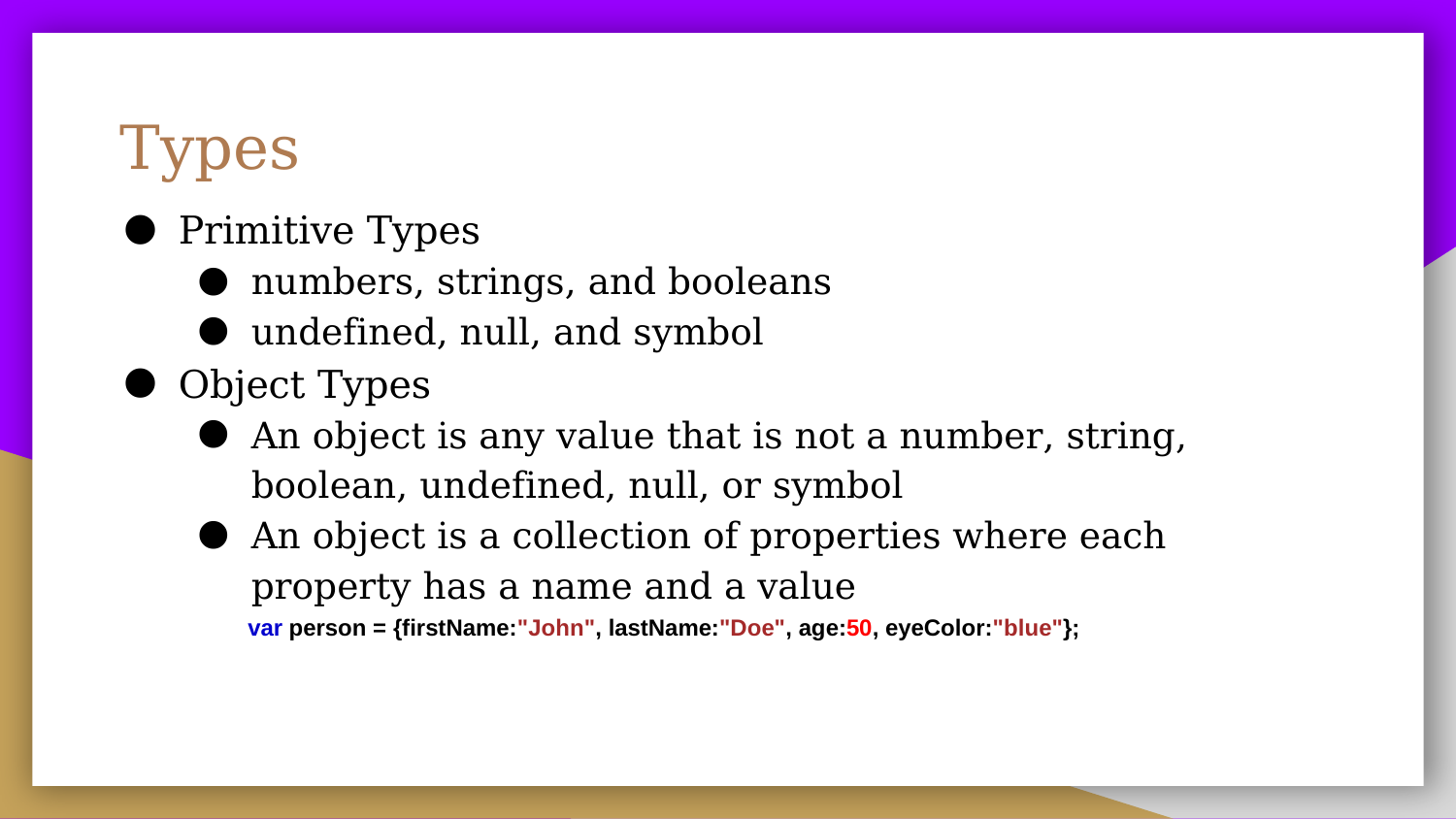

# Types
Primitive Types
numbers, strings, and booleans
undefined, null, and symbol
Object Types
An object is any value that is not a number, string, boolean, undefined, null, or symbol
An object is a collection of properties where each property has a name and a value
var person = {firstName:"John", lastName:"Doe", age:50, eyeColor:"blue"};